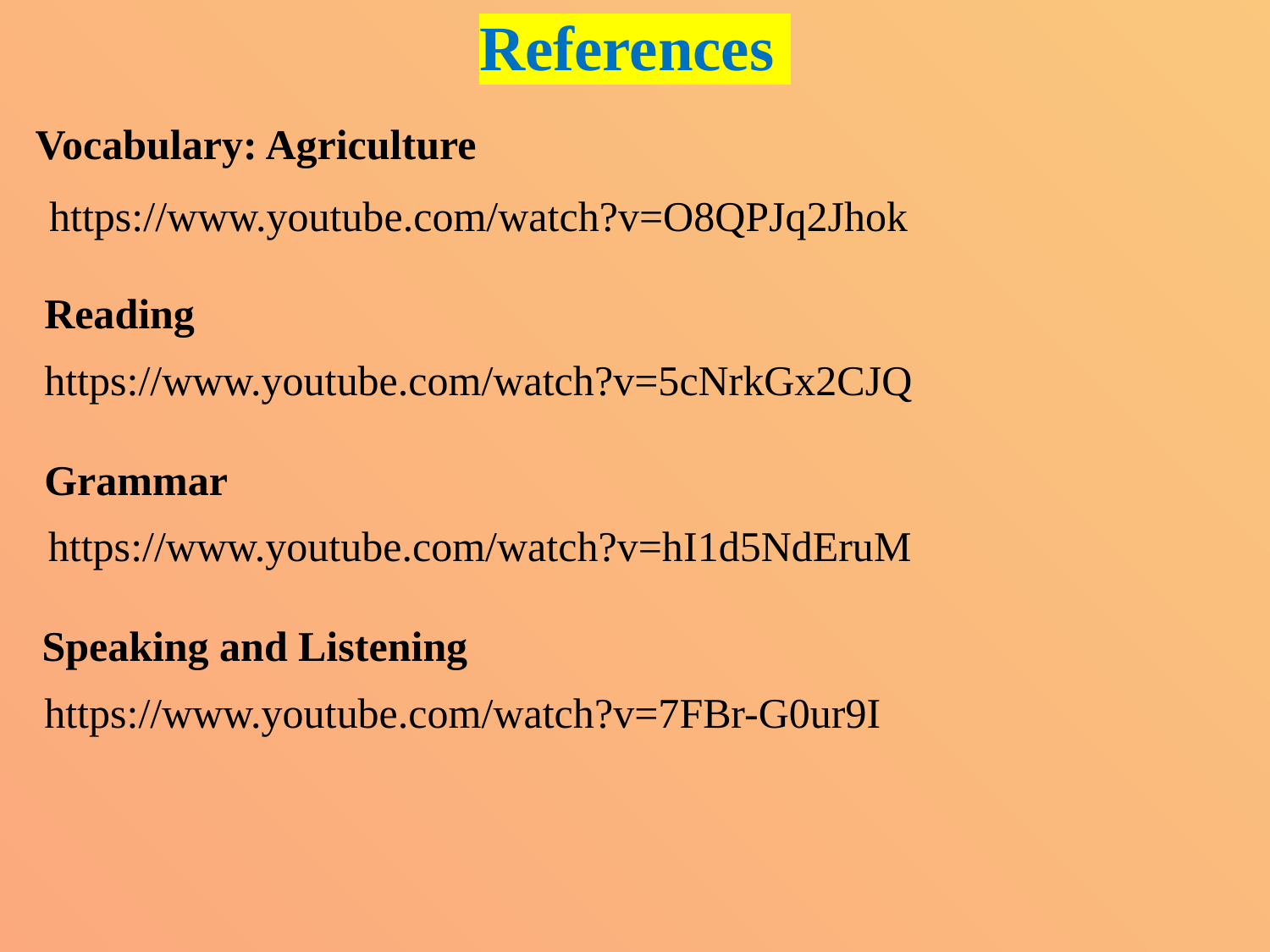

References
Vocabulary: Agriculture
https://www.youtube.com/watch?v=O8QPJq2Jhok
Reading
https://www.youtube.com/watch?v=5cNrkGx2CJQ
Grammar
https://www.youtube.com/watch?v=hI1d5NdEruM
Speaking and Listening
https://www.youtube.com/watch?v=7FBr-G0ur9I